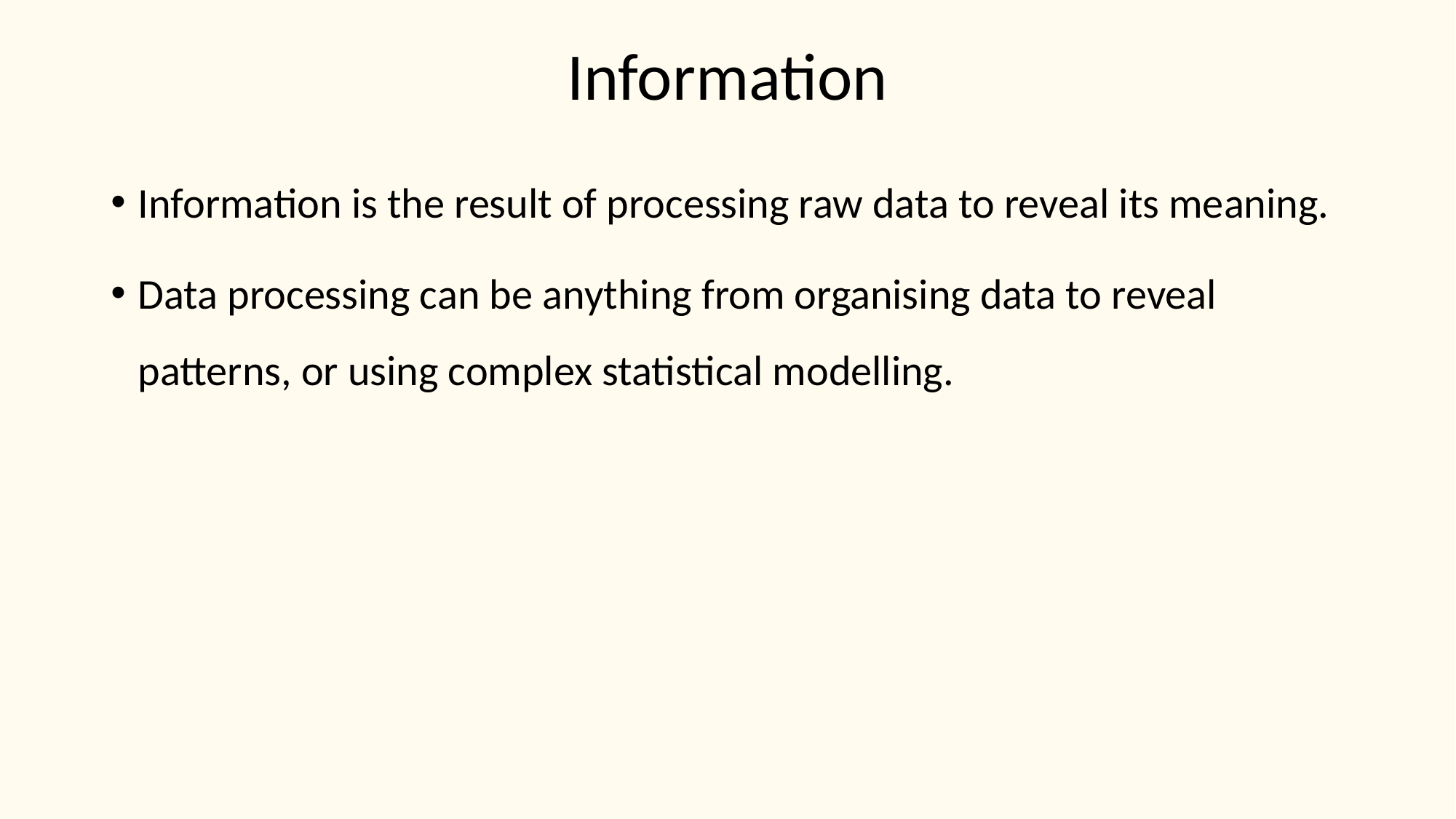

# Information
Information is the result of processing raw data to reveal its meaning.
Data processing can be anything from organising data to reveal patterns, or using complex statistical modelling.